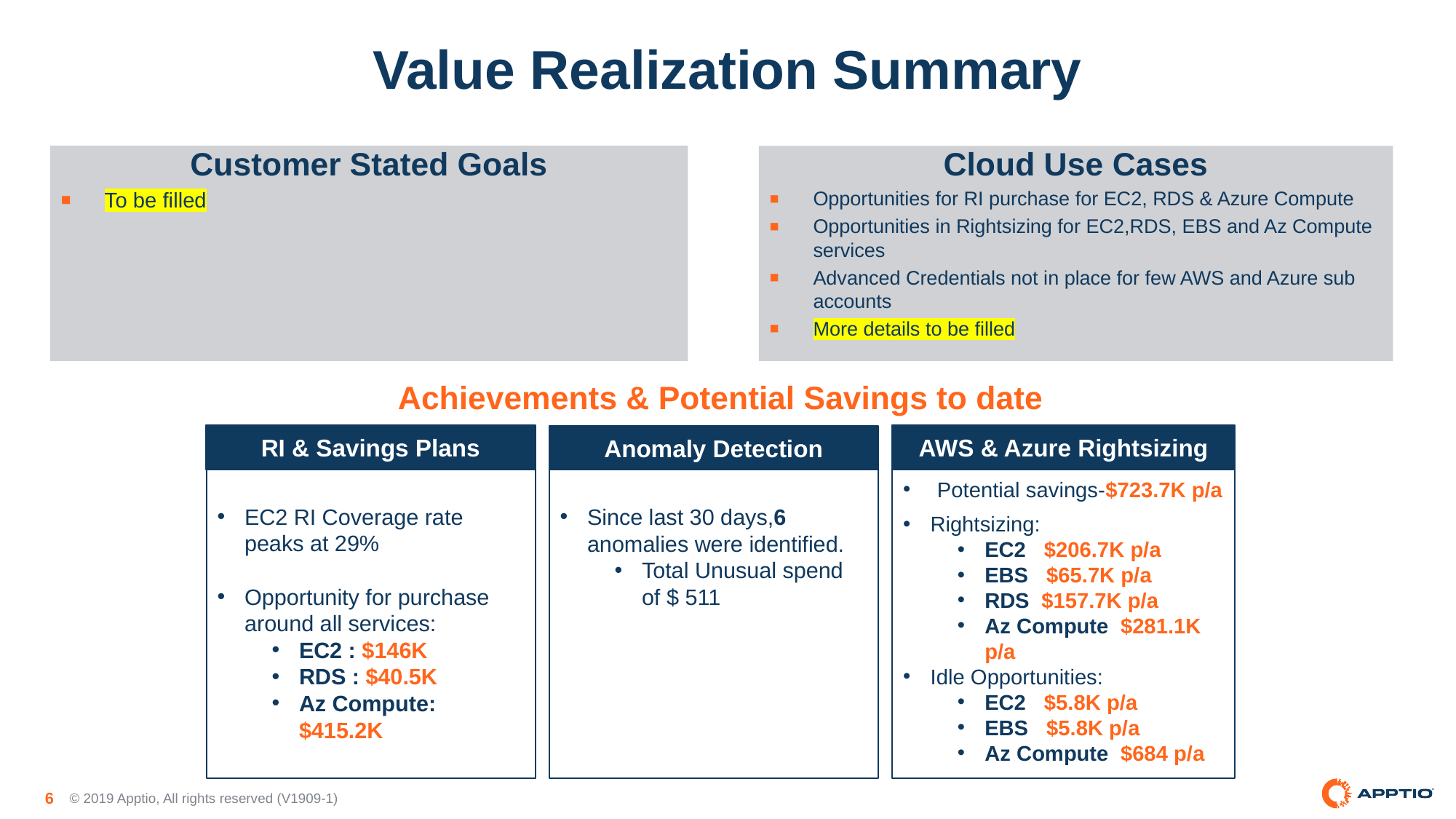

# Value Realization Summary
Customer Stated Goals
To be filled
Cloud Use Cases
Opportunities for RI purchase for EC2, RDS & Azure Compute
Opportunities in Rightsizing for EC2,RDS, EBS and Az Compute services
Advanced Credentials not in place for few AWS and Azure sub accounts
More details to be filled

Achievements & Potential Savings to date

RI & Savings Plans
RI & Savings Plans
AWS & Azure Rightsizing
Anomaly Detection

EC2 RI Coverage rate peaks at 29%

Opportunity for purchase around all services:
EC2 : $146K
RDS : $40.5K
Az Compute: $415.2K

Potential savings-$723.7K p/a
Rightsizing:
EC2   $206.7K p/a
EBS   $65.7K p/a
RDS  $157.7K p/a
Az Compute  $281.1K p/a
Idle Opportunities:
EC2   $5.8K p/a
EBS   $5.8K p/a
Az Compute  $684 p/a

Since last 30 days,6 anomalies were identified.
Total Unusual spend of $ 511